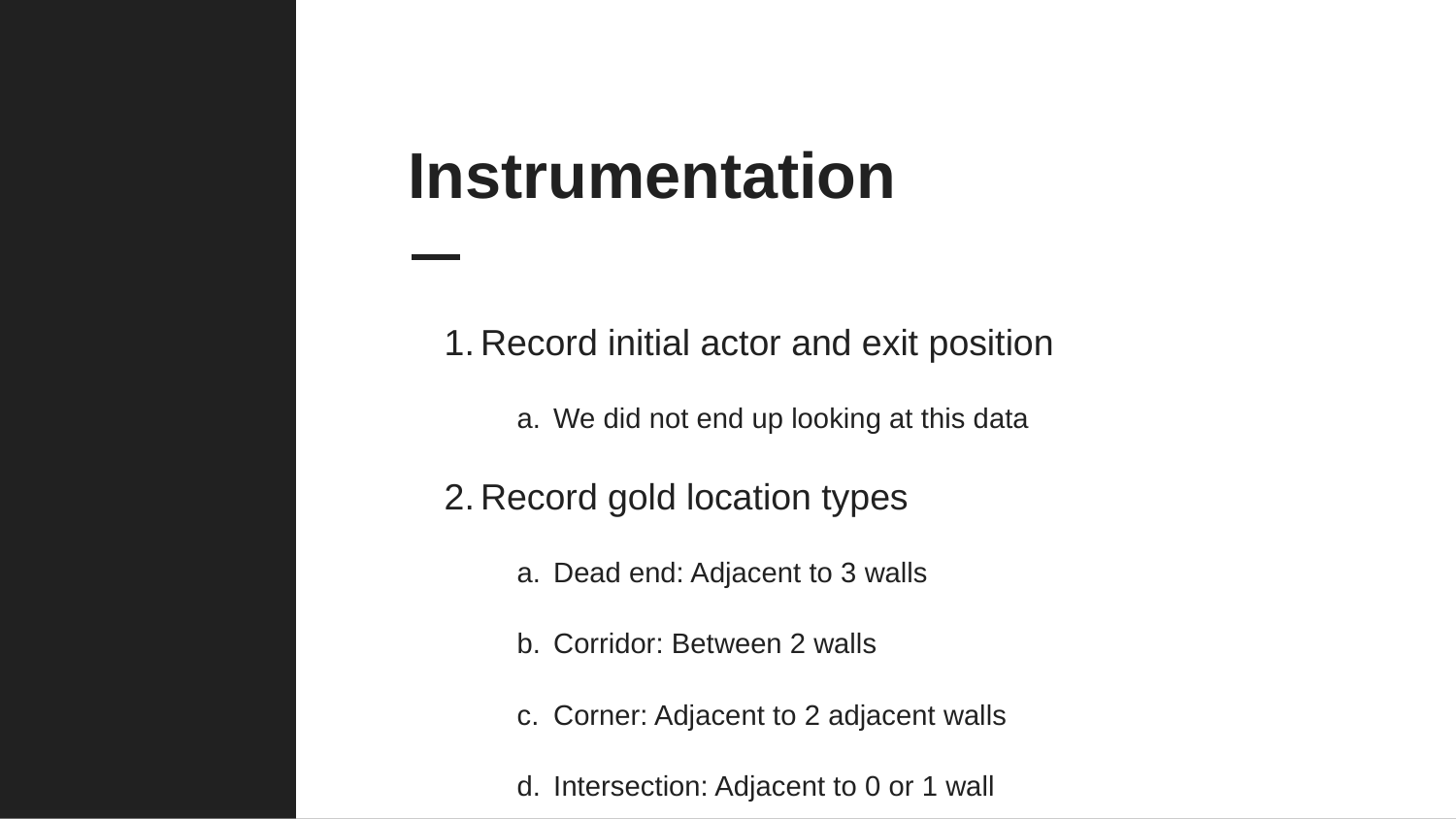

# Instrumentation
Record initial actor and exit position
We did not end up looking at this data
Record gold location types
Dead end: Adjacent to 3 walls
Corridor: Between 2 walls
Corner: Adjacent to 2 adjacent walls
Intersection: Adjacent to 0 or 1 wall
Record minimum spanning tree distance
Good approximation of gold spacing